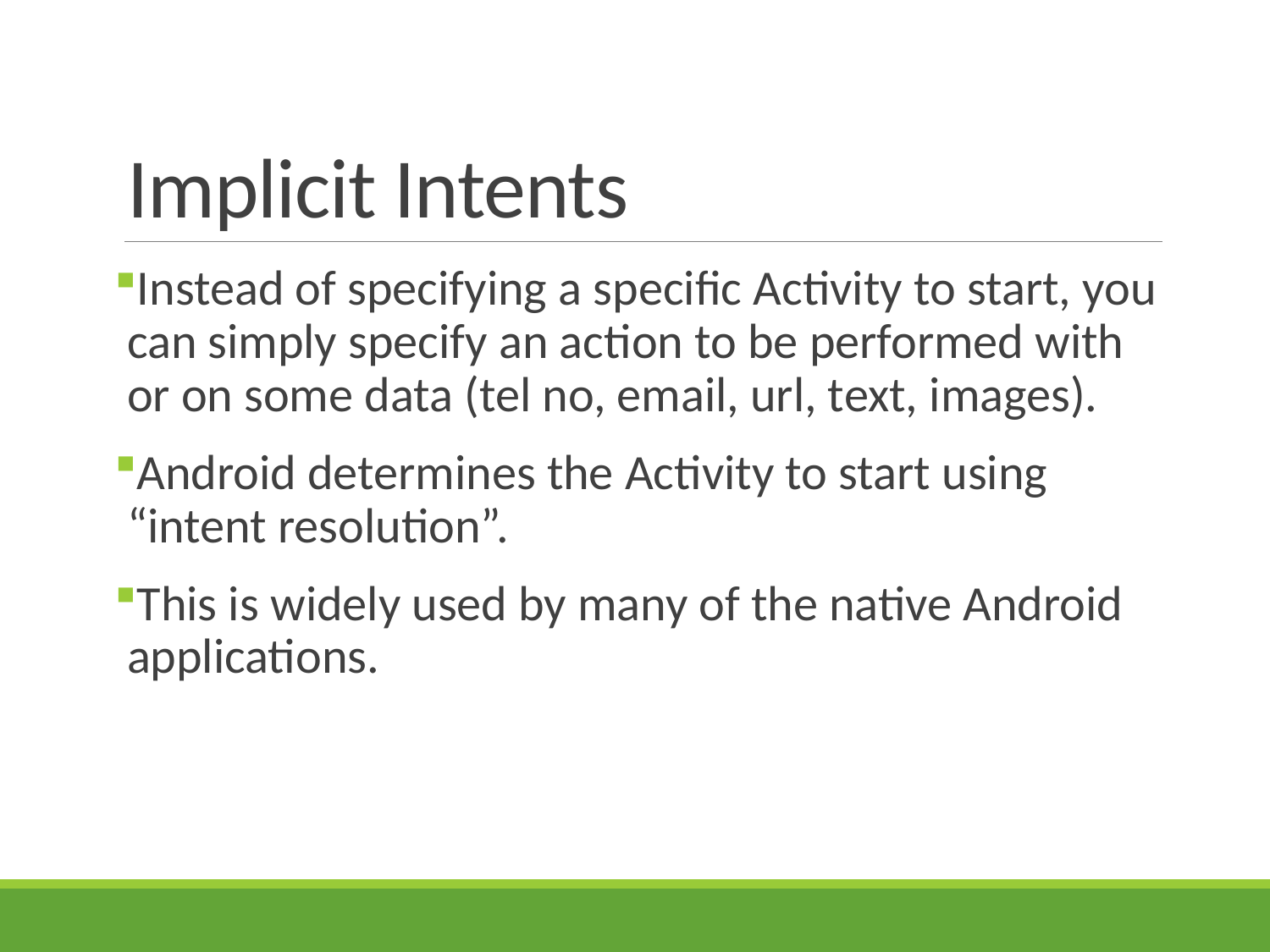

# Implicit Intents
Instead of specifying a specific Activity to start, you can simply specify an action to be performed with or on some data (tel no, email, url, text, images).
Android determines the Activity to start using “intent resolution”.
This is widely used by many of the native Android applications.